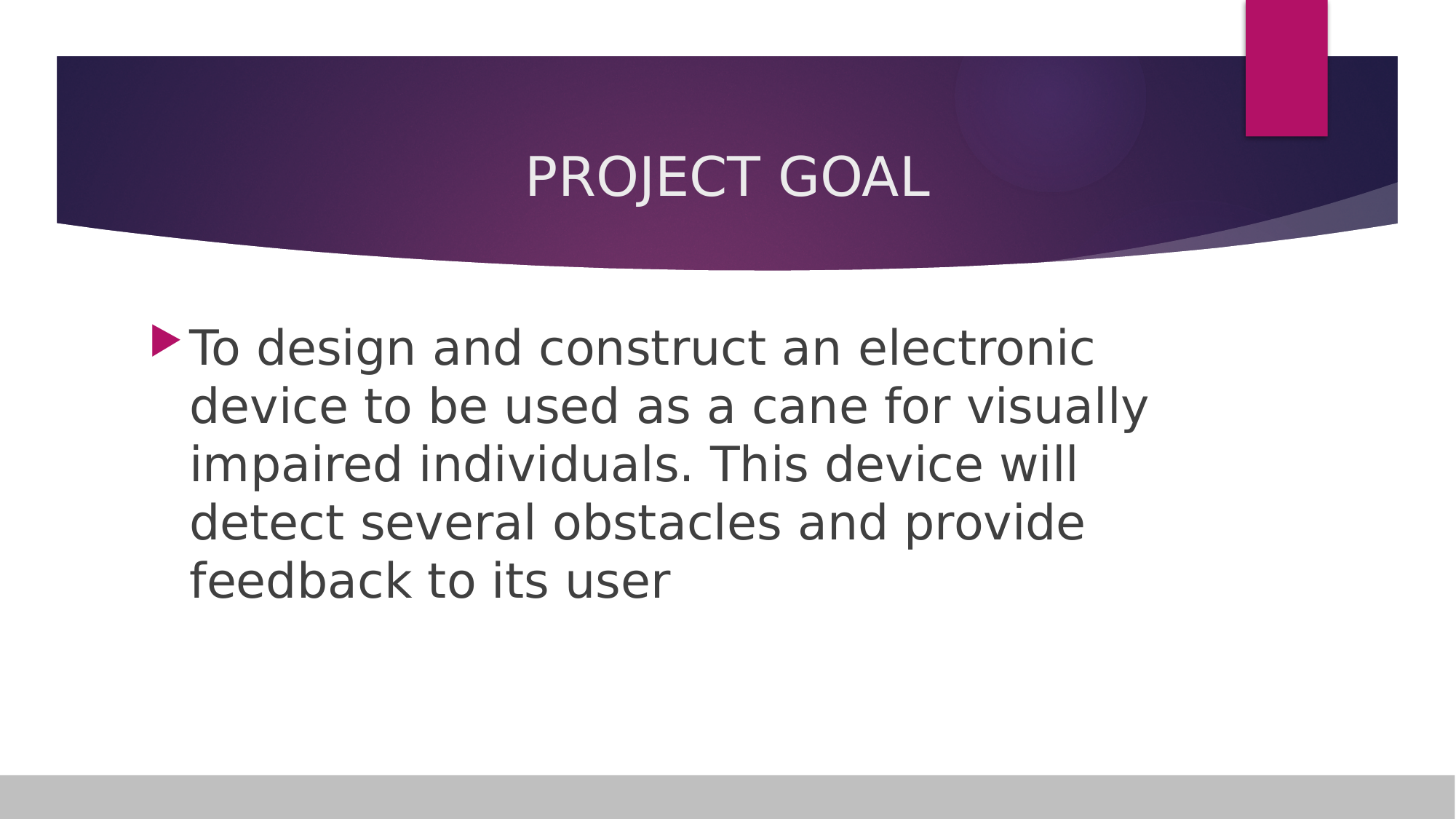

# PROJECT GOAL
To design and construct an electronic device to be used as a cane for visually impaired individuals. This device will detect several obstacles and provide feedback to its user